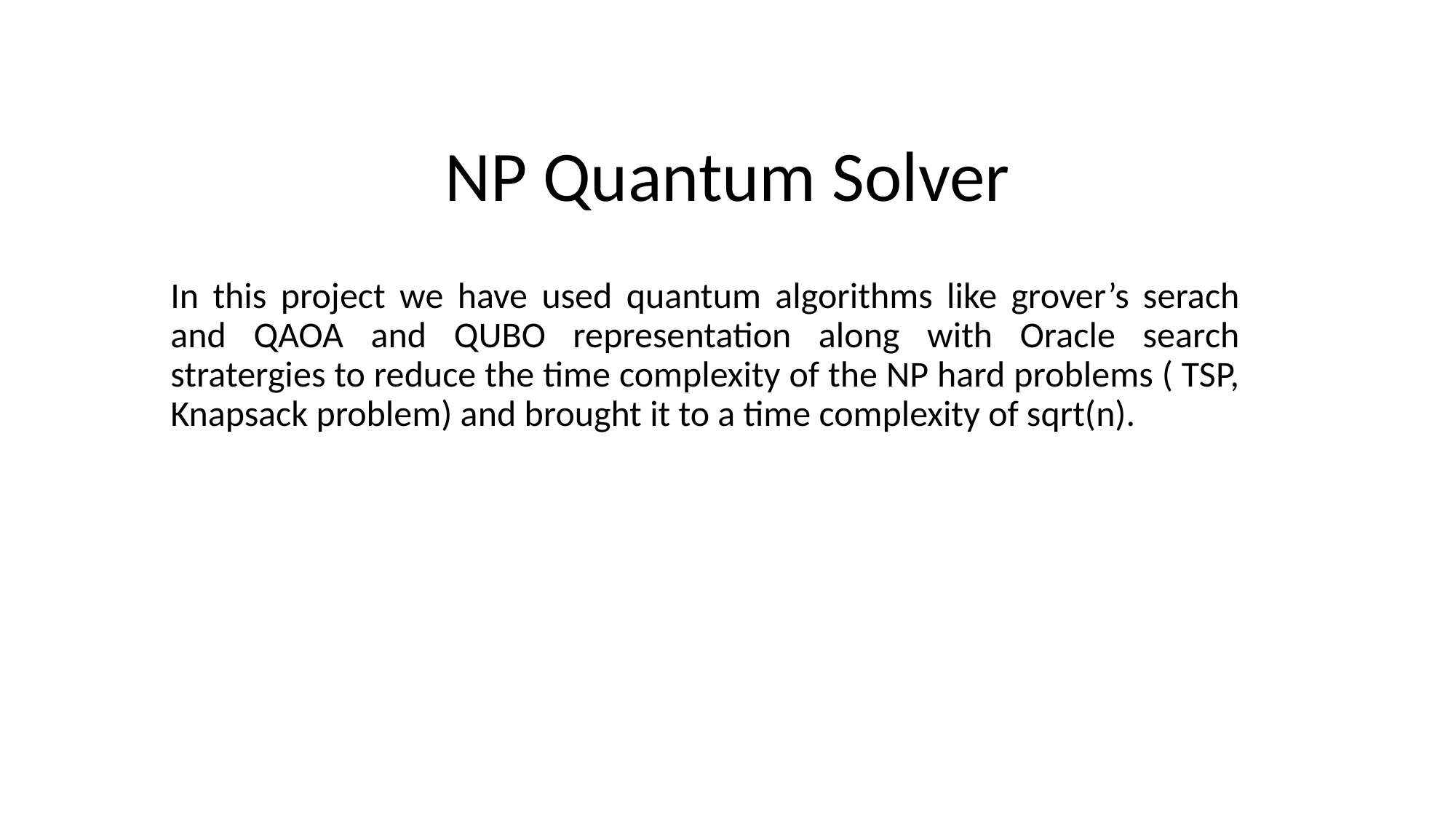

# NP Quantum Solver
In this project we have used quantum algorithms like grover’s serach and QAOA and QUBO representation along with Oracle search stratergies to reduce the time complexity of the NP hard problems ( TSP, Knapsack problem) and brought it to a time complexity of sqrt(n).